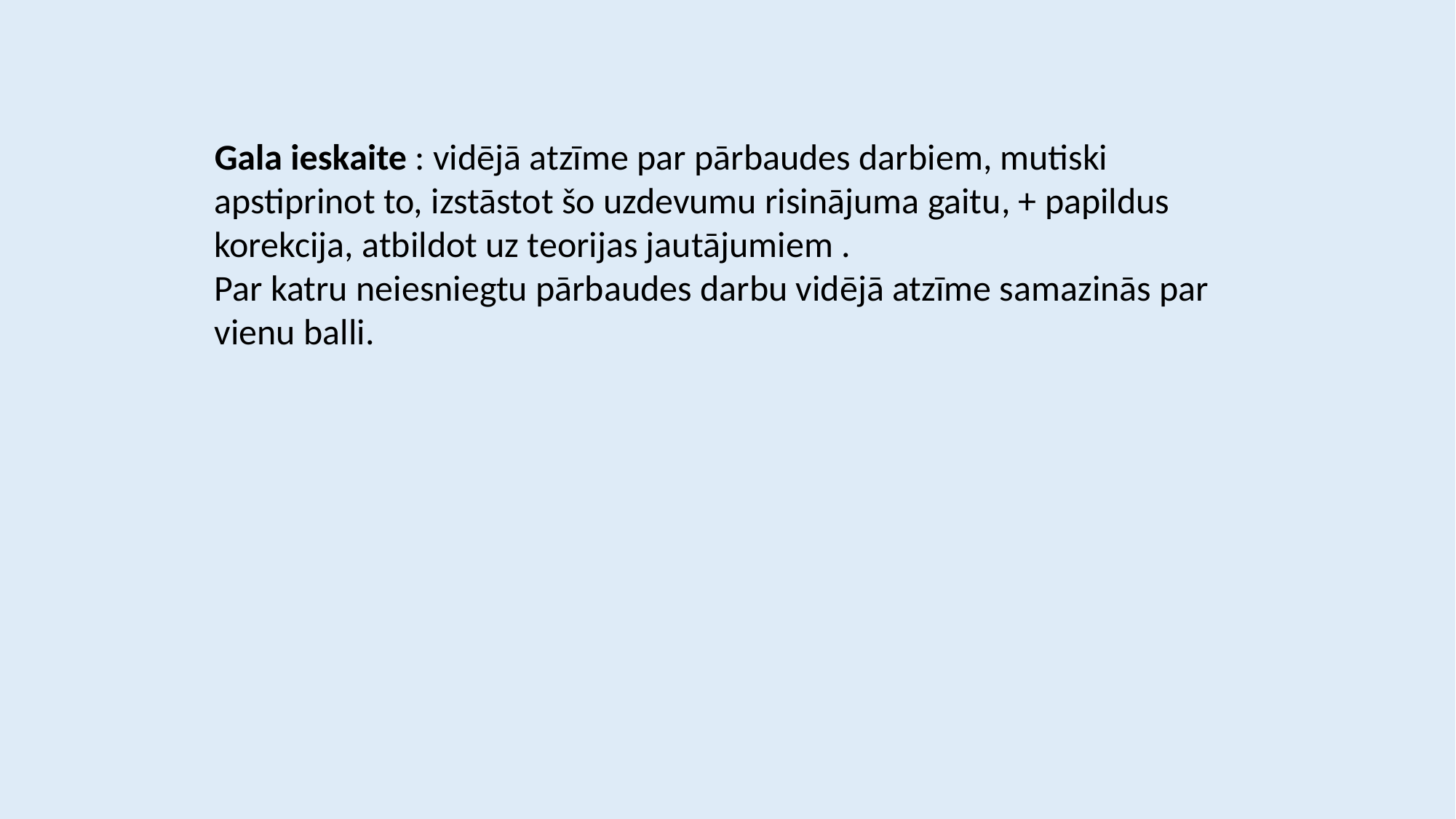

Gala ieskaite : vidējā atzīme par pārbaudes darbiem, mutiski apstiprinot to, izstāstot šo uzdevumu risinājuma gaitu, + papildus korekcija, atbildot uz teorijas jautājumiem .
Par katru neiesniegtu pārbaudes darbu vidējā atzīme samazinās par vienu balli.